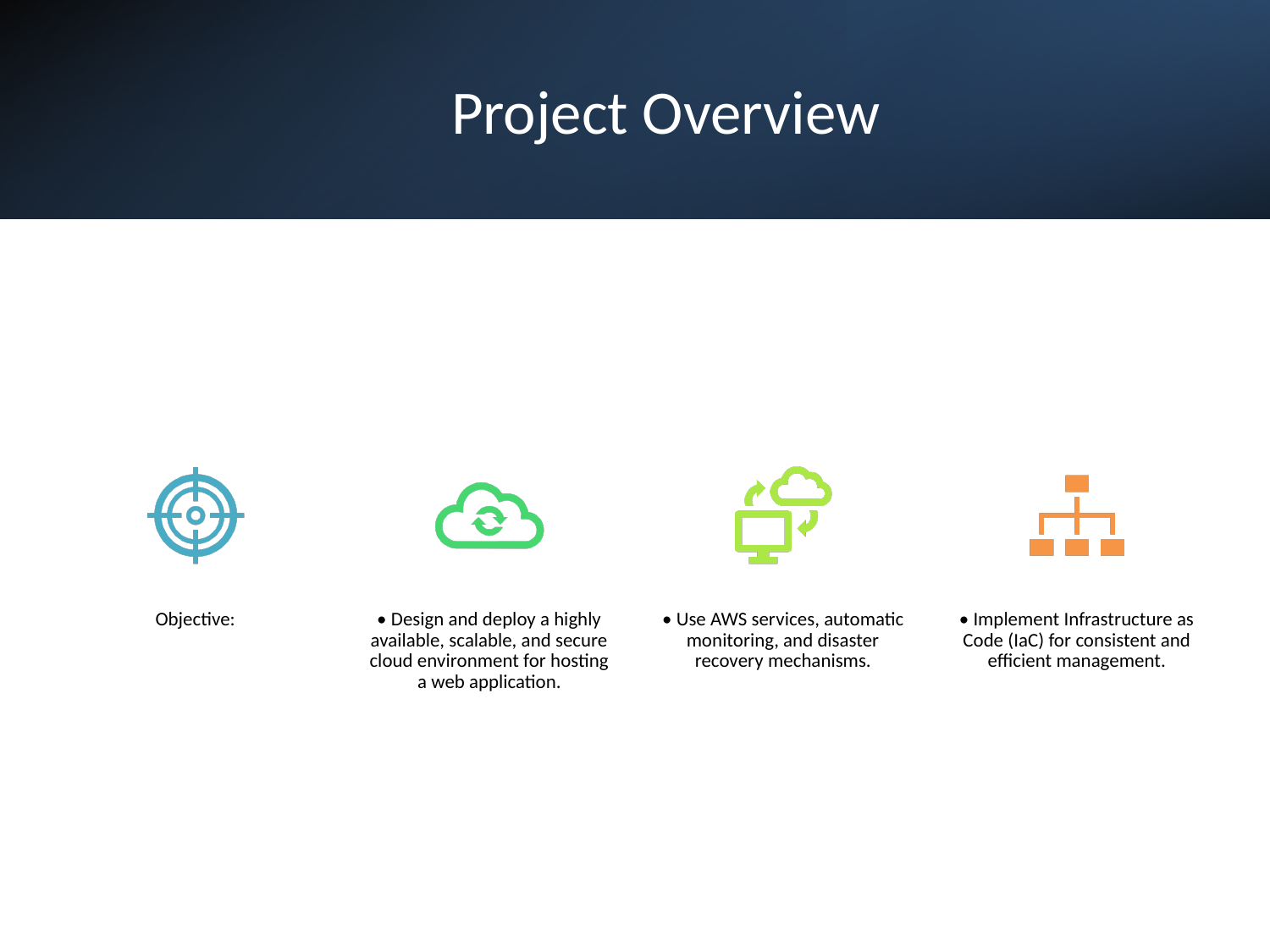

# Project Overview
Objective:
• Design and deploy a highly available, scalable, and secure cloud environment for hosting a web application.
• Use AWS services, automatic monitoring, and disaster recovery mechanisms.
• Implement Infrastructure as Code (IaC) for consistent and efficient management.